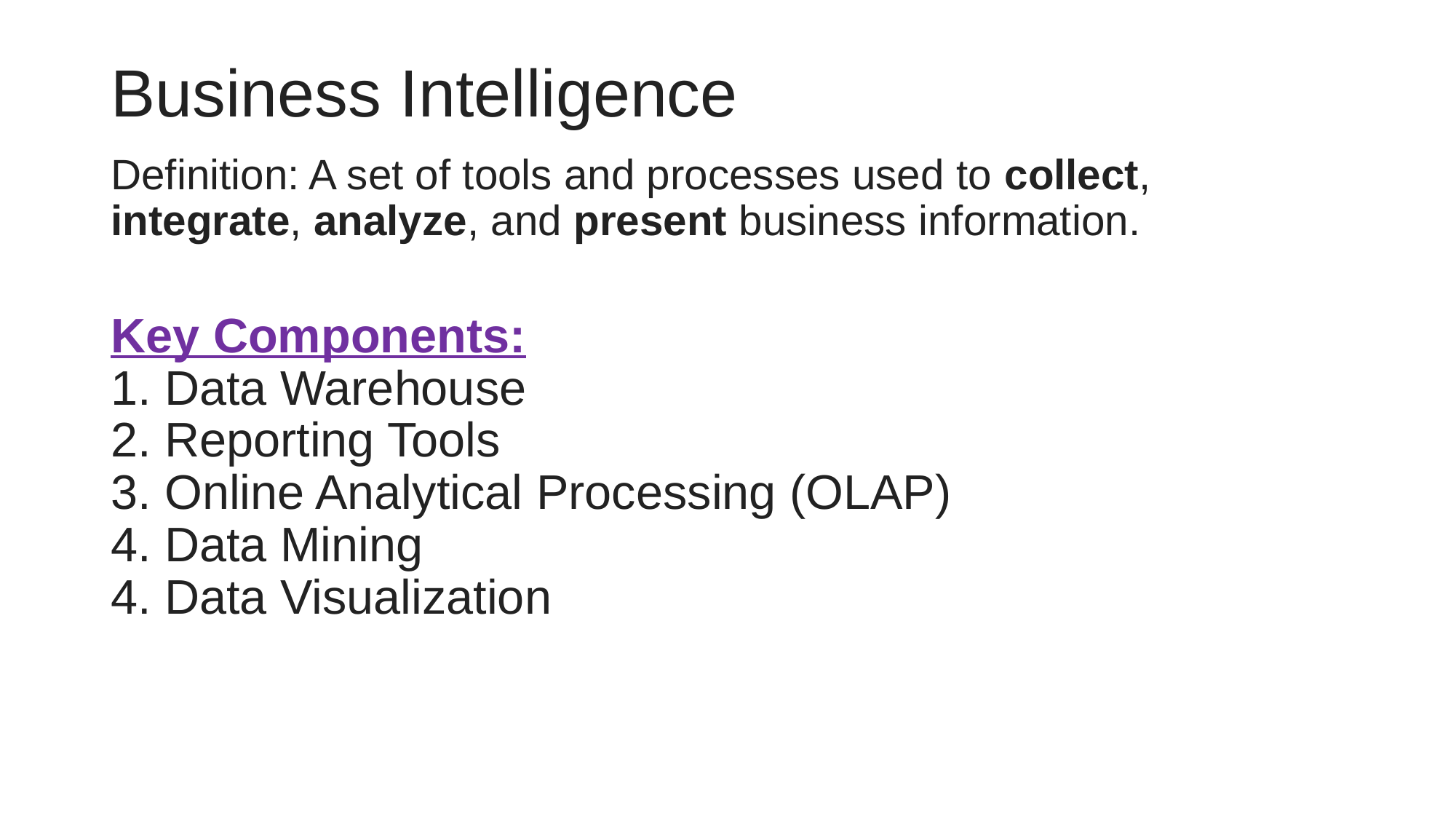

# Business Intelligence
Definition: A set of tools and processes used to collect, integrate, analyze, and present business information.
Key Components:
1. Data Warehouse
2. Reporting Tools
3. Online Analytical Processing (OLAP)
4. Data Mining
4. Data Visualization